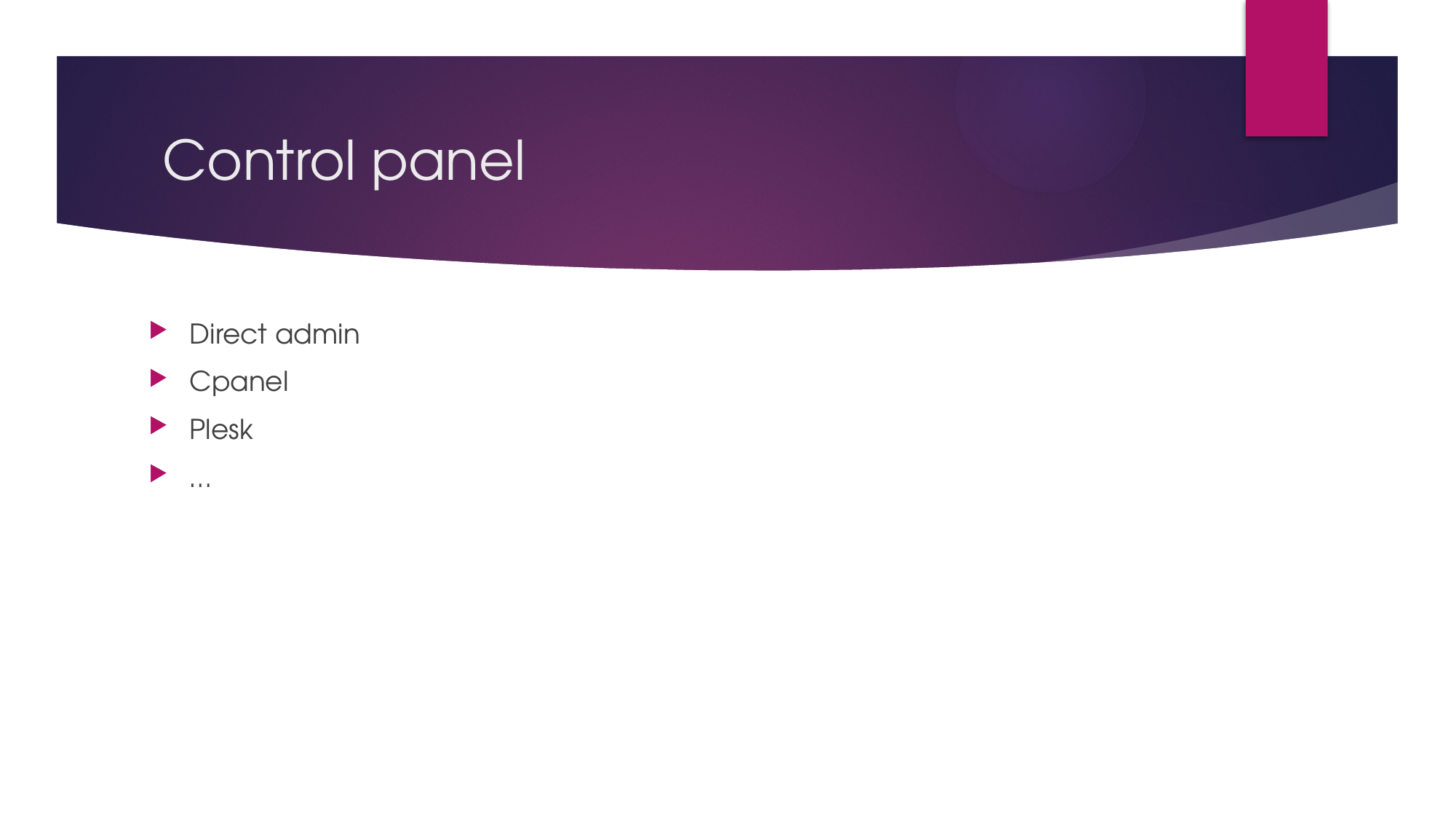

# Control panel
Direct admin
Cpanel
Plesk
…